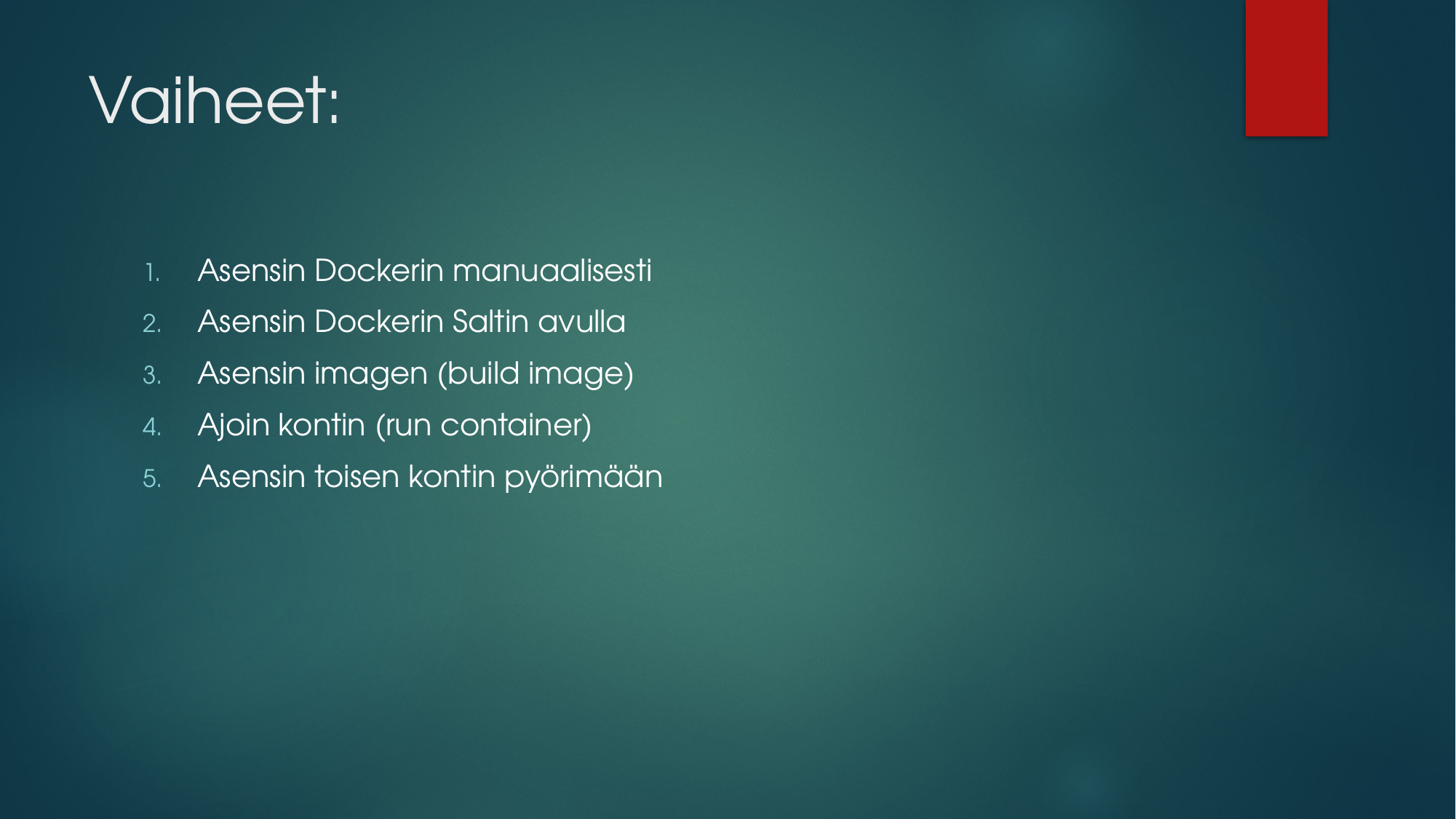

# Vaiheet:
Asensin Dockerin manuaalisesti
Asensin Dockerin Saltin avulla
Asensin imagen (build image)
Ajoin kontin (run container)
Asensin toisen kontin pyörimään